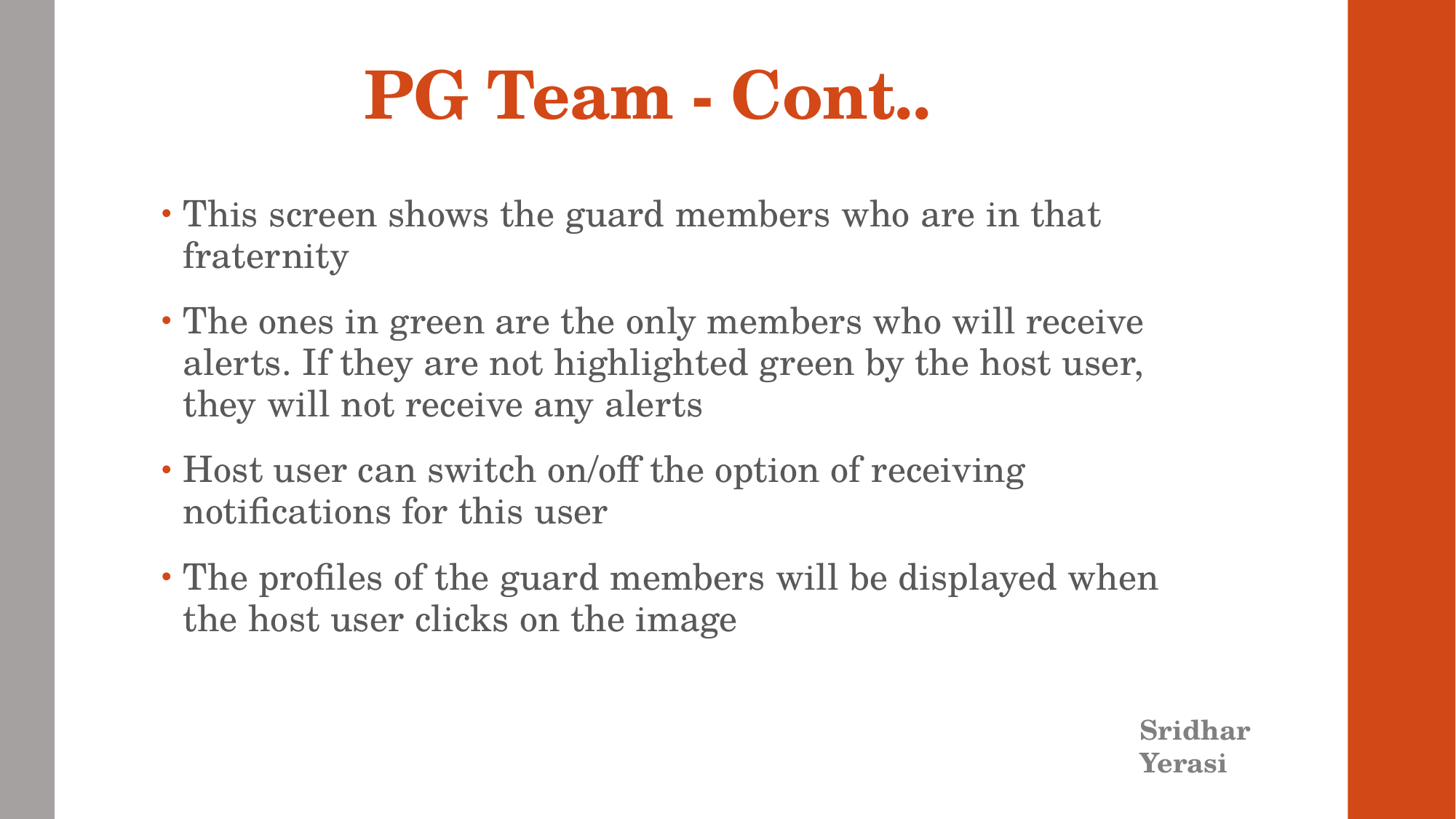

# PG Team - Cont..
This screen shows the guard members who are in that fraternity
The ones in green are the only members who will receive alerts. If they are not highlighted green by the host user, they will not receive any alerts
Host user can switch on/off the option of receiving notifications for this user
The profiles of the guard members will be displayed when the host user clicks on the image

Sridhar
Yerasi